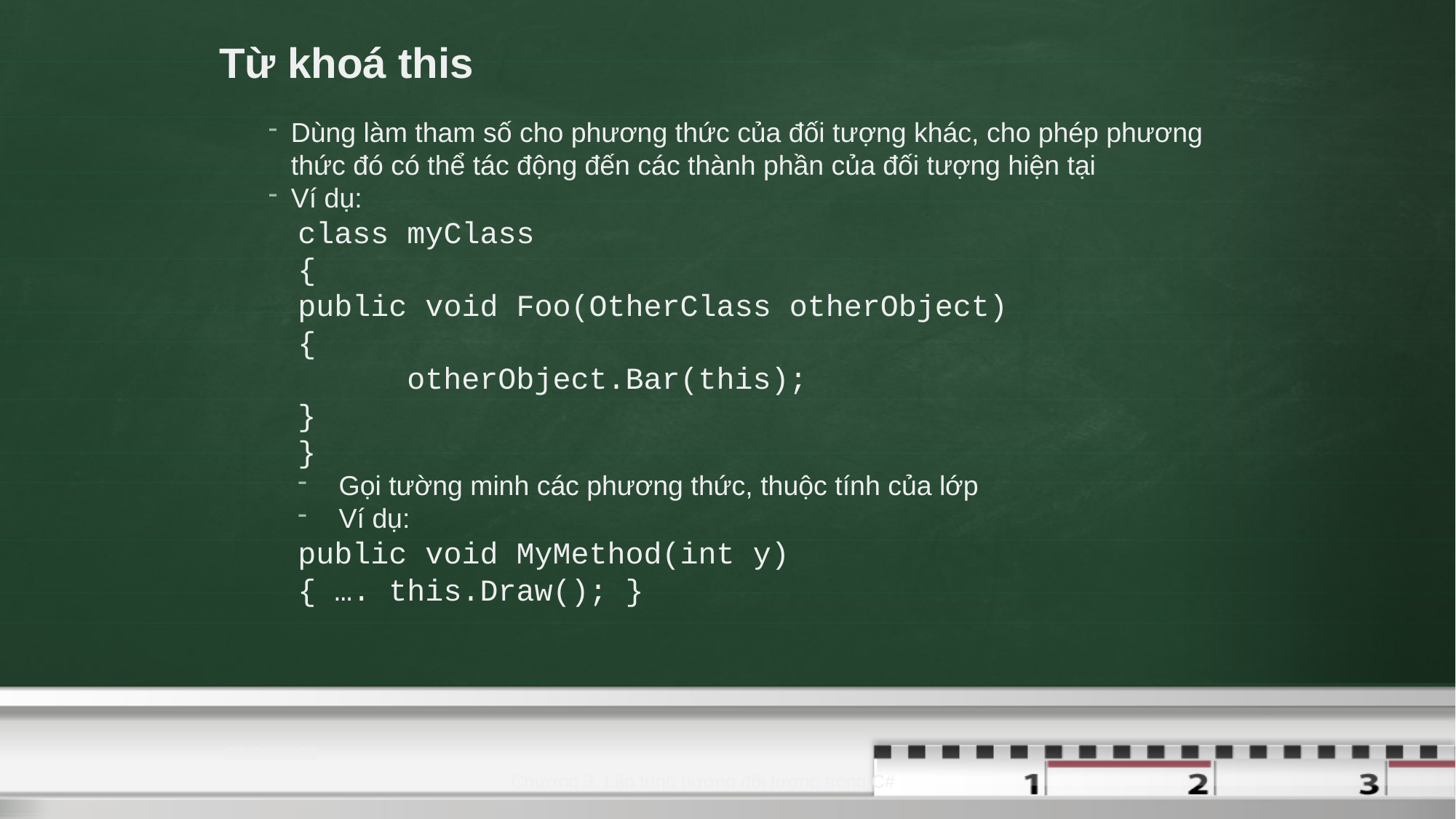

# Từ khoá this
Dùng làm tham số cho phương thức của đối tượng khác, cho phép phương thức đó có thể tác động đến các thành phần của đối tượng hiện tại
Ví dụ:
class myClass
{
public void Foo(OtherClass otherObject)
{
	otherObject.Bar(this);
}
}
Gọi tường minh các phương thức, thuộc tính của lớp
Ví dụ:
public void MyMethod(int y)
{ …. this.Draw(); }
31/08/2021
Chương 3. Lập trình hướng đối tượng trong C#